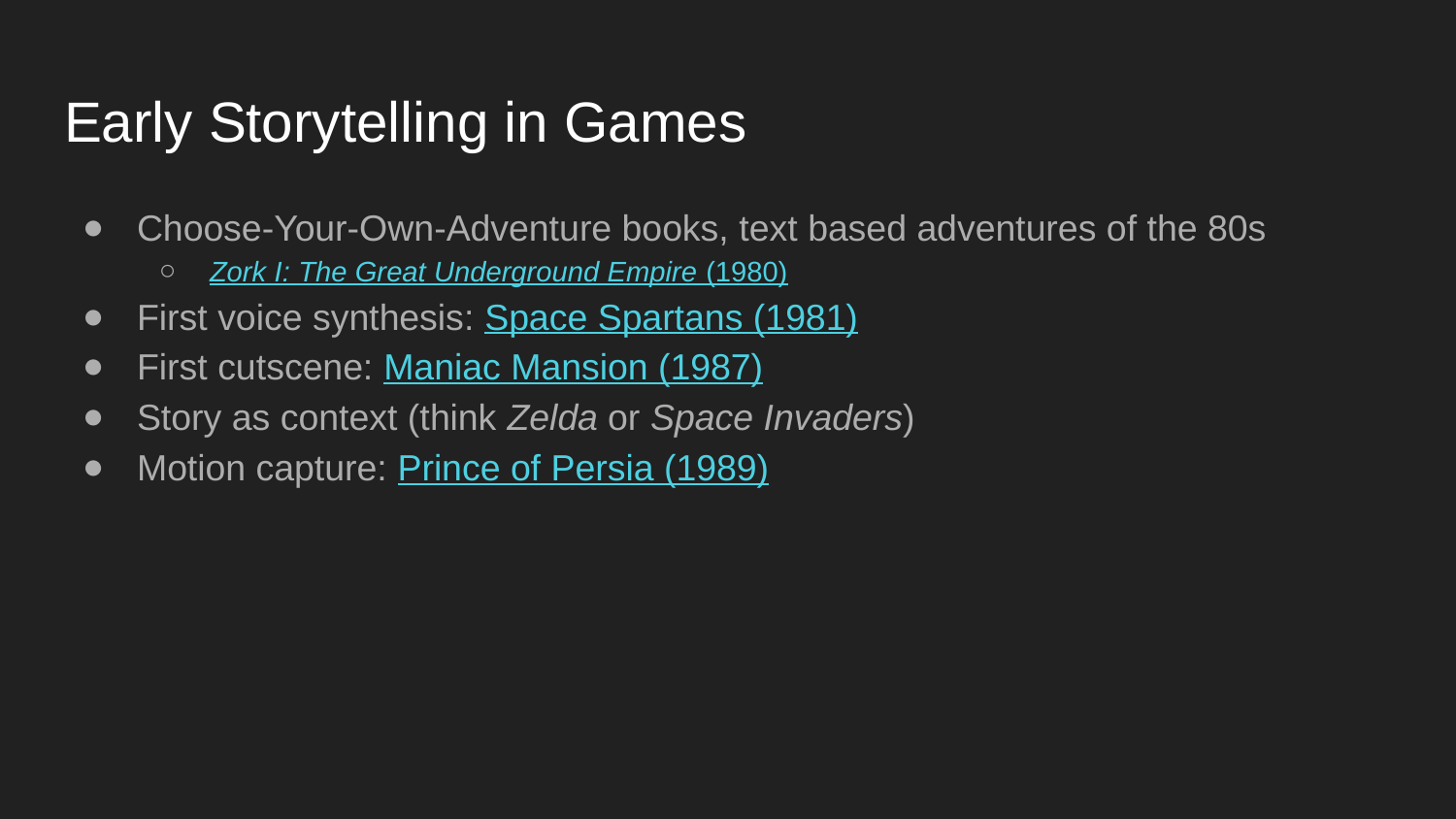

# Early Storytelling in Games
Choose-Your-Own-Adventure books, text based adventures of the 80s
Zork I: The Great Underground Empire (1980)
First voice synthesis: Space Spartans (1981)
First cutscene: Maniac Mansion (1987)
Story as context (think Zelda or Space Invaders)
Motion capture: Prince of Persia (1989)